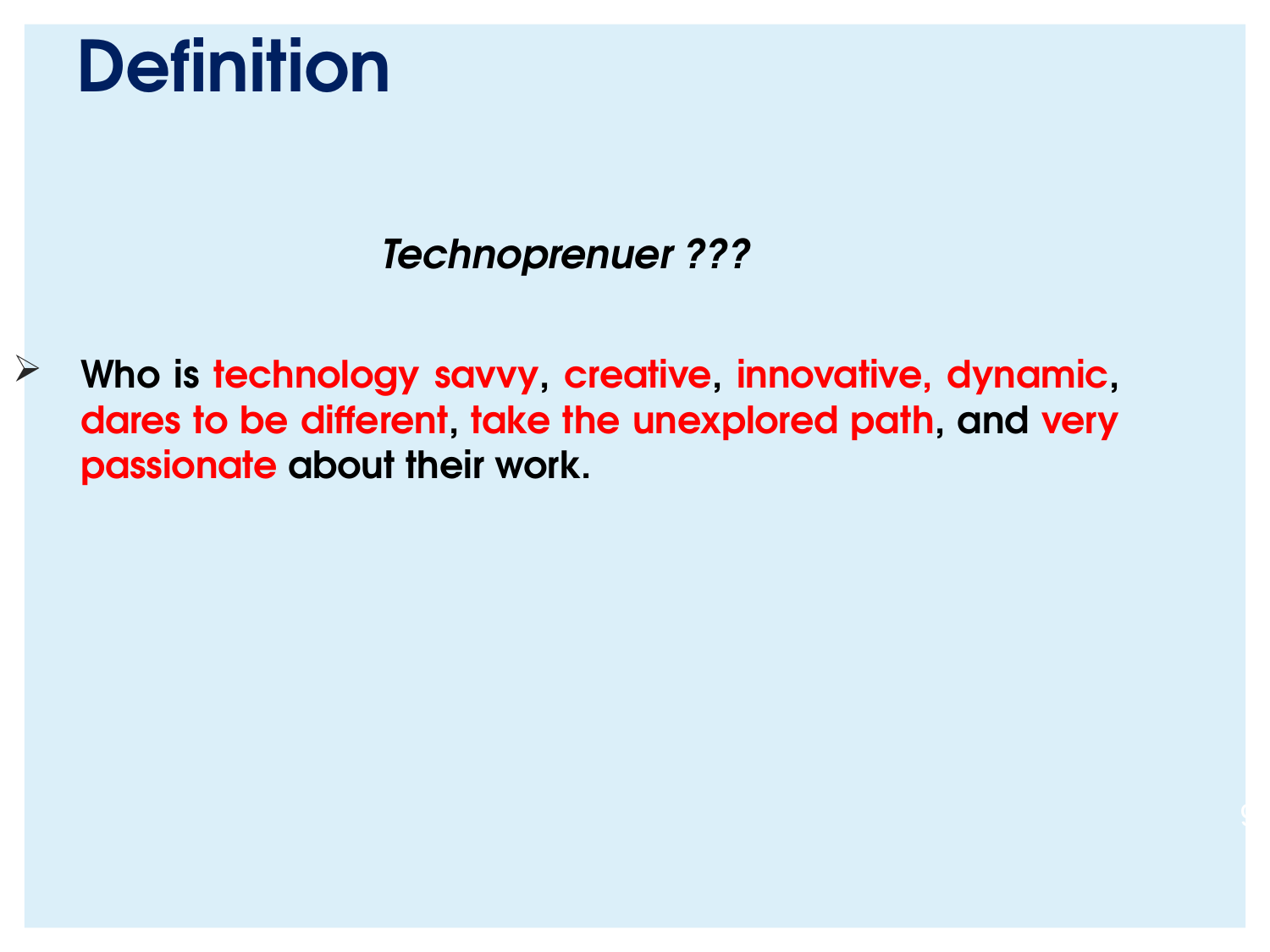

# Definition
Technoprenuer ???

Who is technology savvy, creative, innovative, dynamic, dares to be different, take the unexplored path, and very passionate about their work.

9